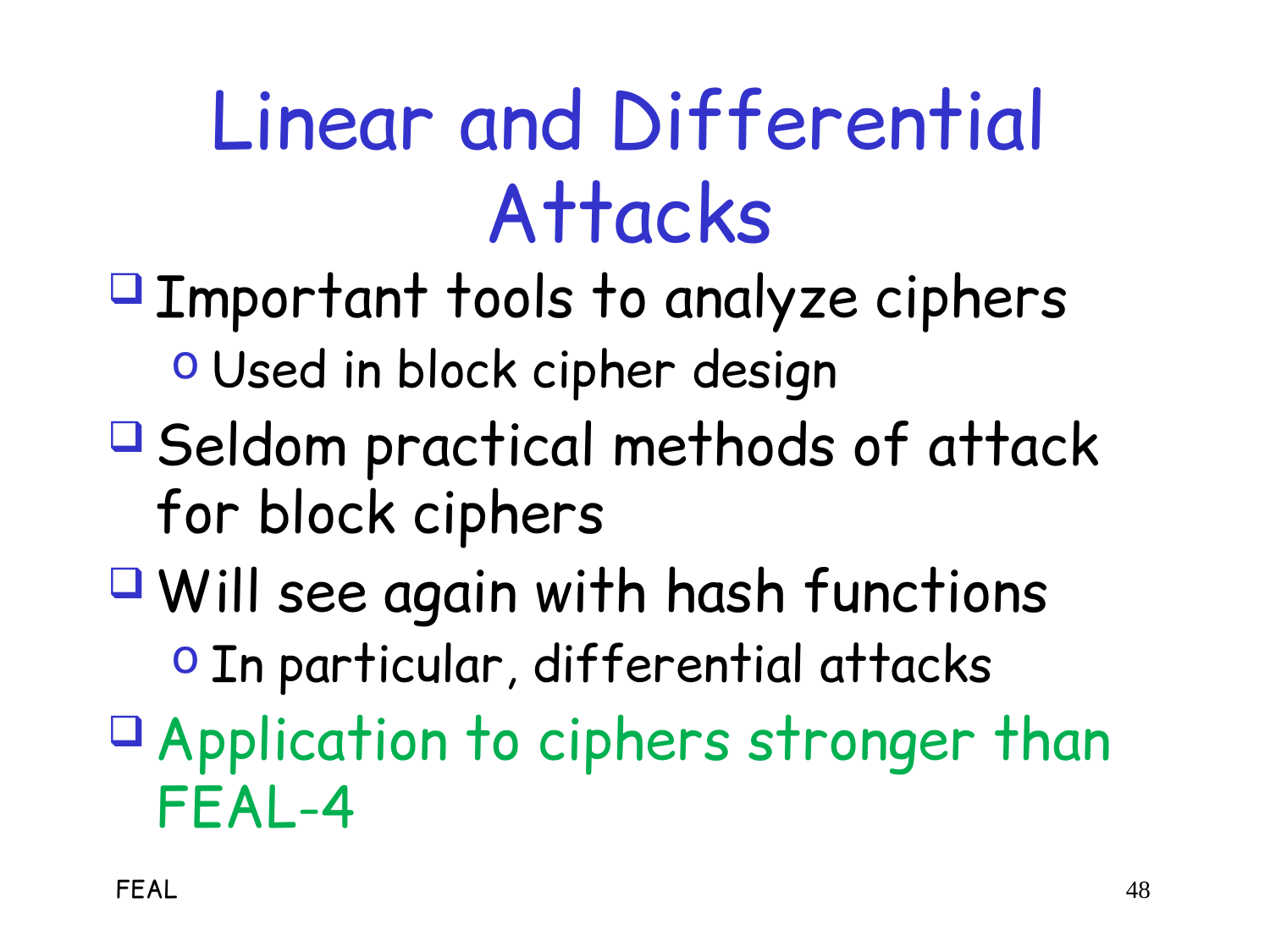

# Linear and Differential Attacks
Important tools to analyze ciphers
Used in block cipher design
Seldom practical methods of attack for block ciphers
Will see again with hash functions
In particular, differential attacks
Application to ciphers stronger than FEAL-4
 FEAL                                                                                                                                48